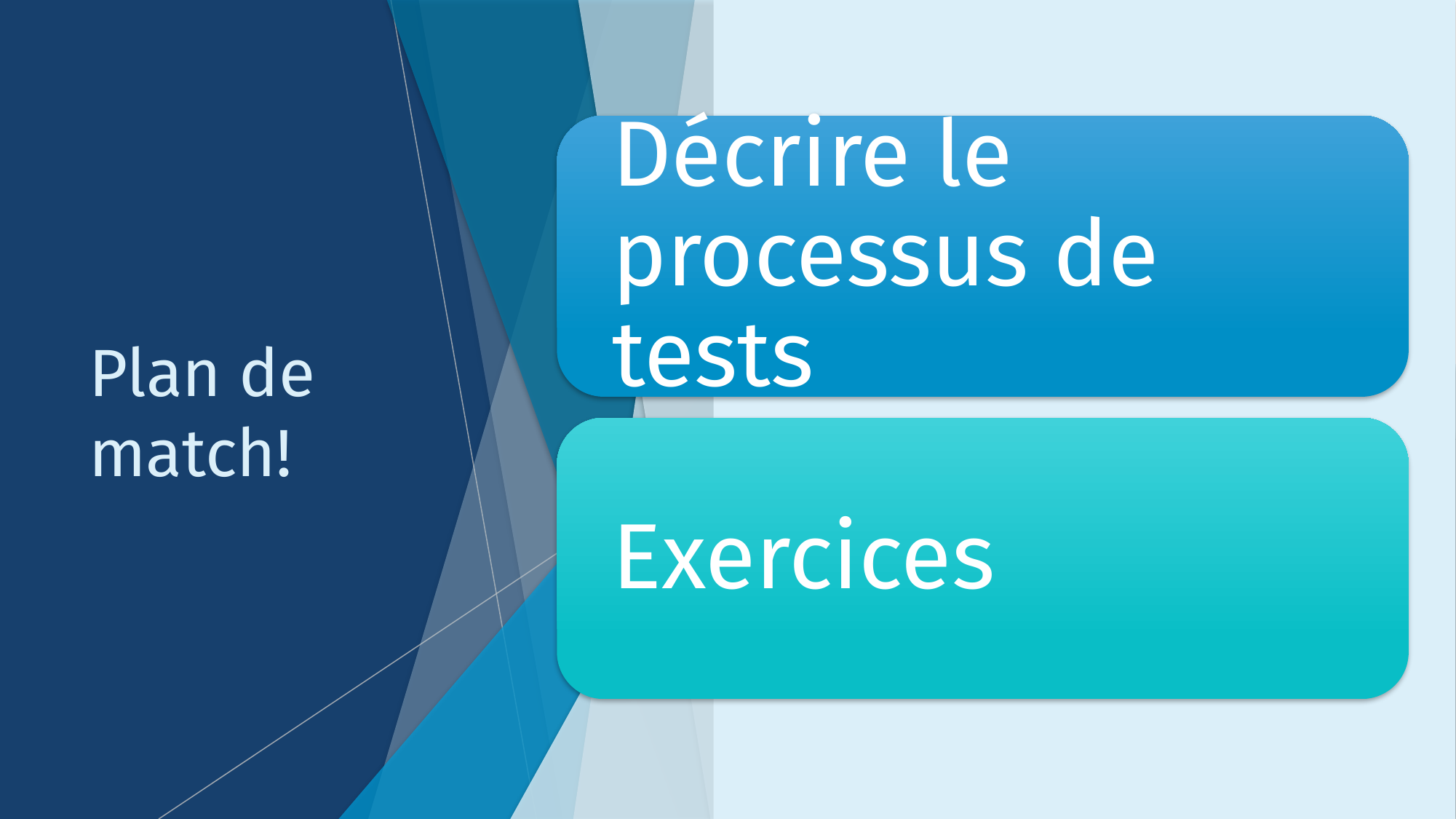

Décrire le processus de tests
Exercices
# Plan de match!